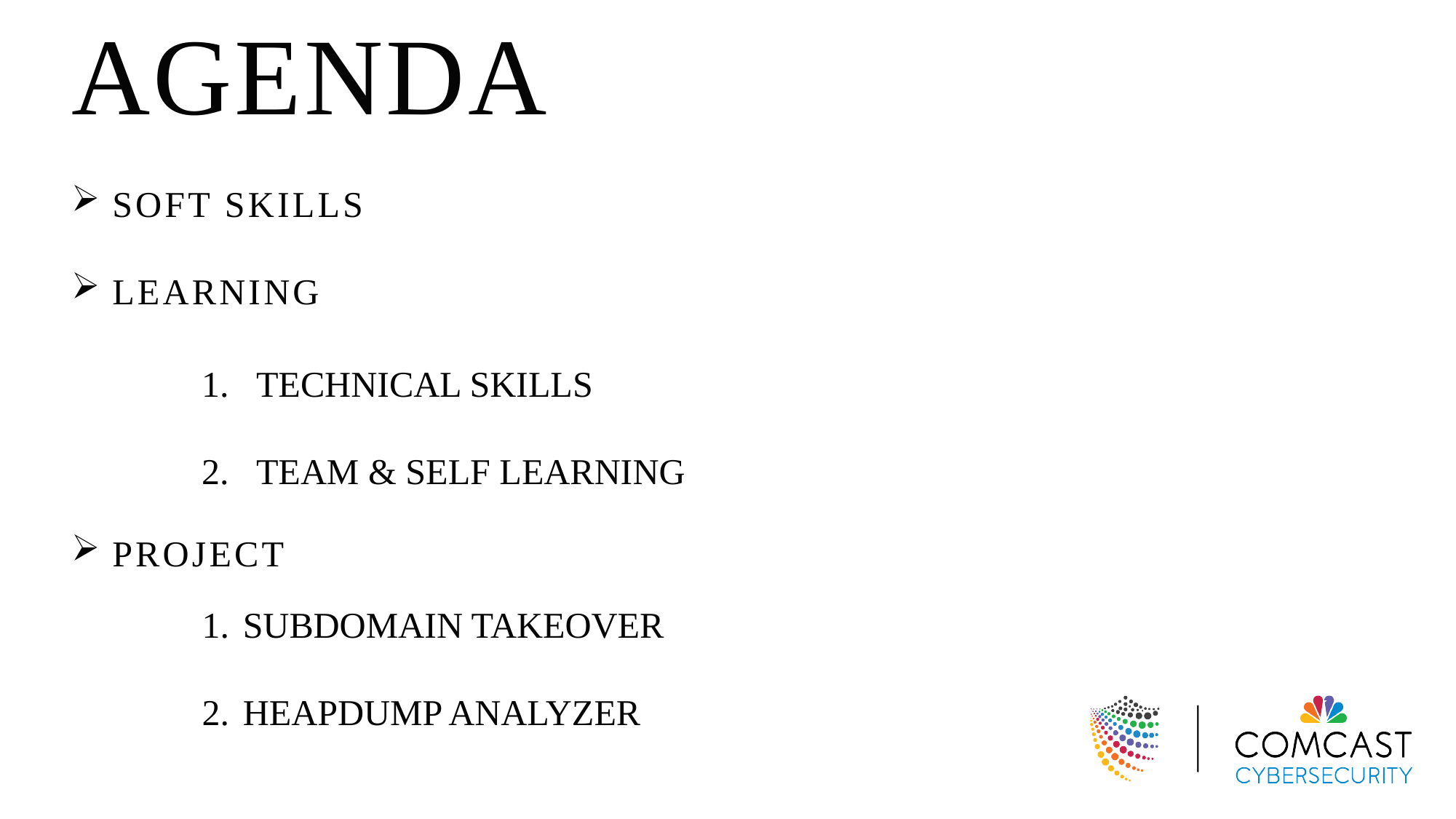

# AGENDA
SOFT SKILLS
LEARNING

PROJECT

TECHNICAL SKILLS
TEAM & SELF LEARNING

SUBDOMAIN TAKEOVER
HEAPDUMP ANALYZER